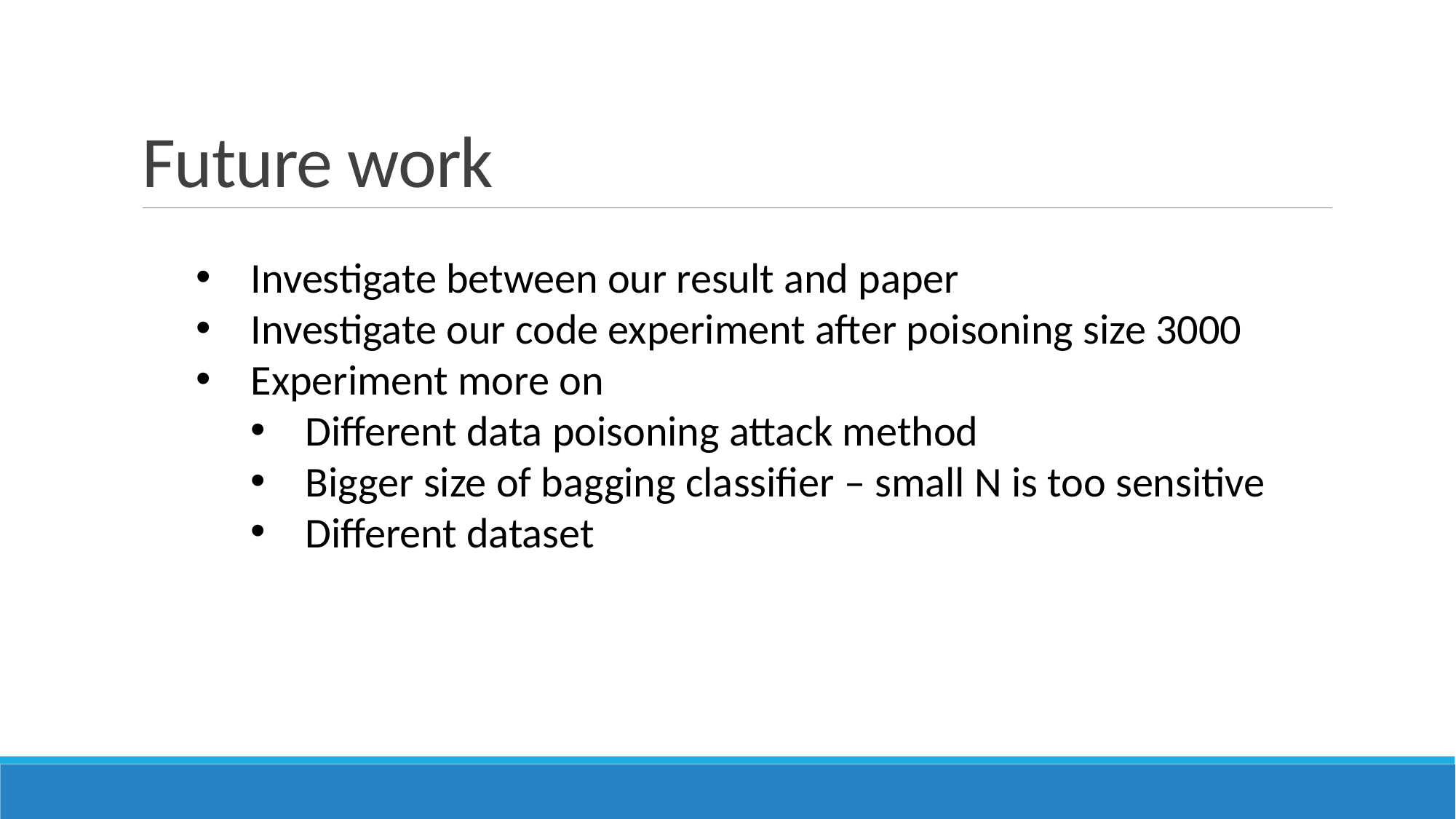

# Future work
Investigate between our result and paper
Investigate our code experiment after poisoning size 3000
Experiment more on
Different data poisoning attack method
Bigger size of bagging classifier – small N is too sensitive
Different dataset